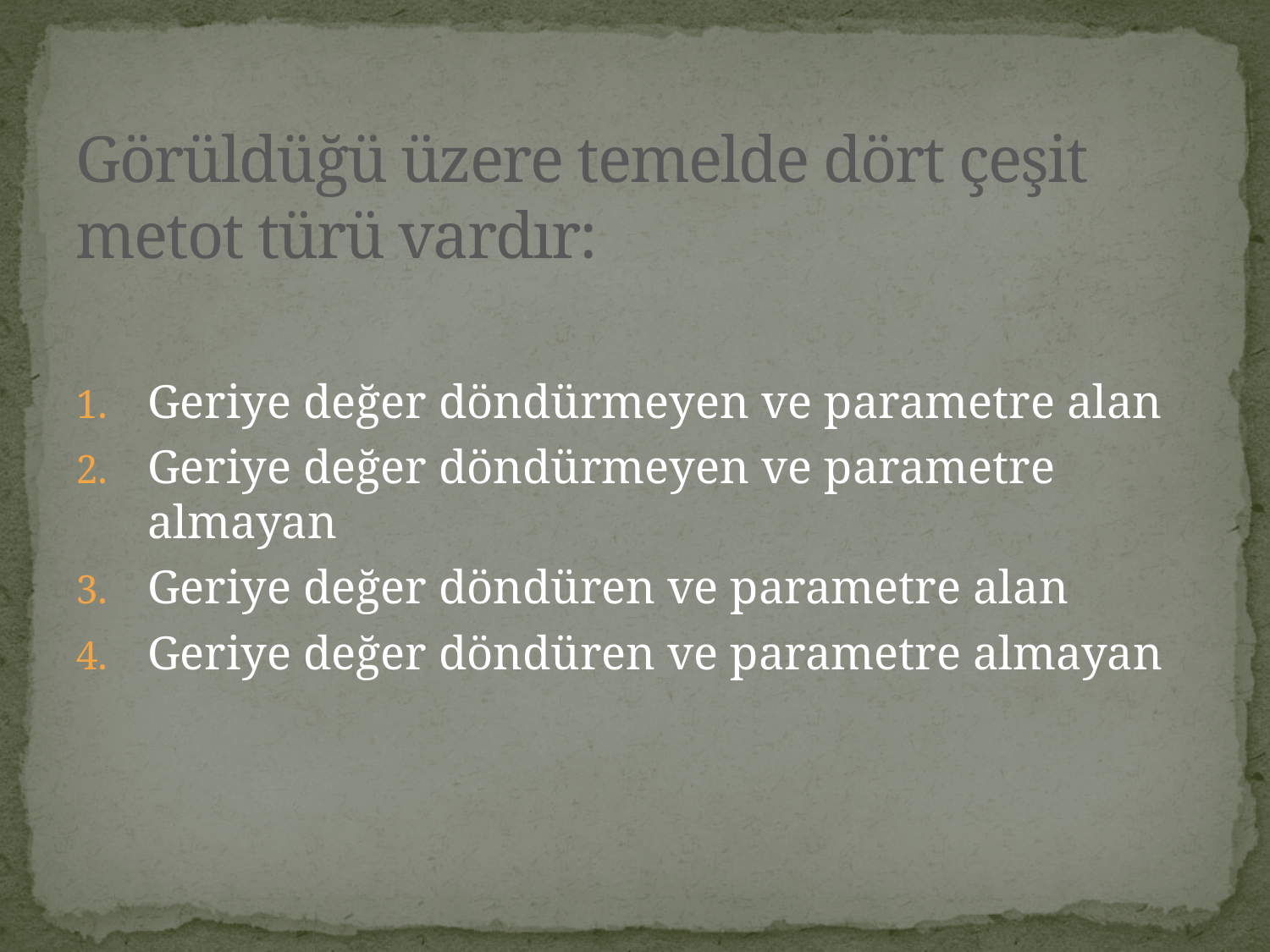

# Görüldüğü üzere temelde dört çeşit metot türü vardır:
Geriye değer döndürmeyen ve parametre alan
Geriye değer döndürmeyen ve parametre almayan
Geriye değer döndüren ve parametre alan
Geriye değer döndüren ve parametre almayan